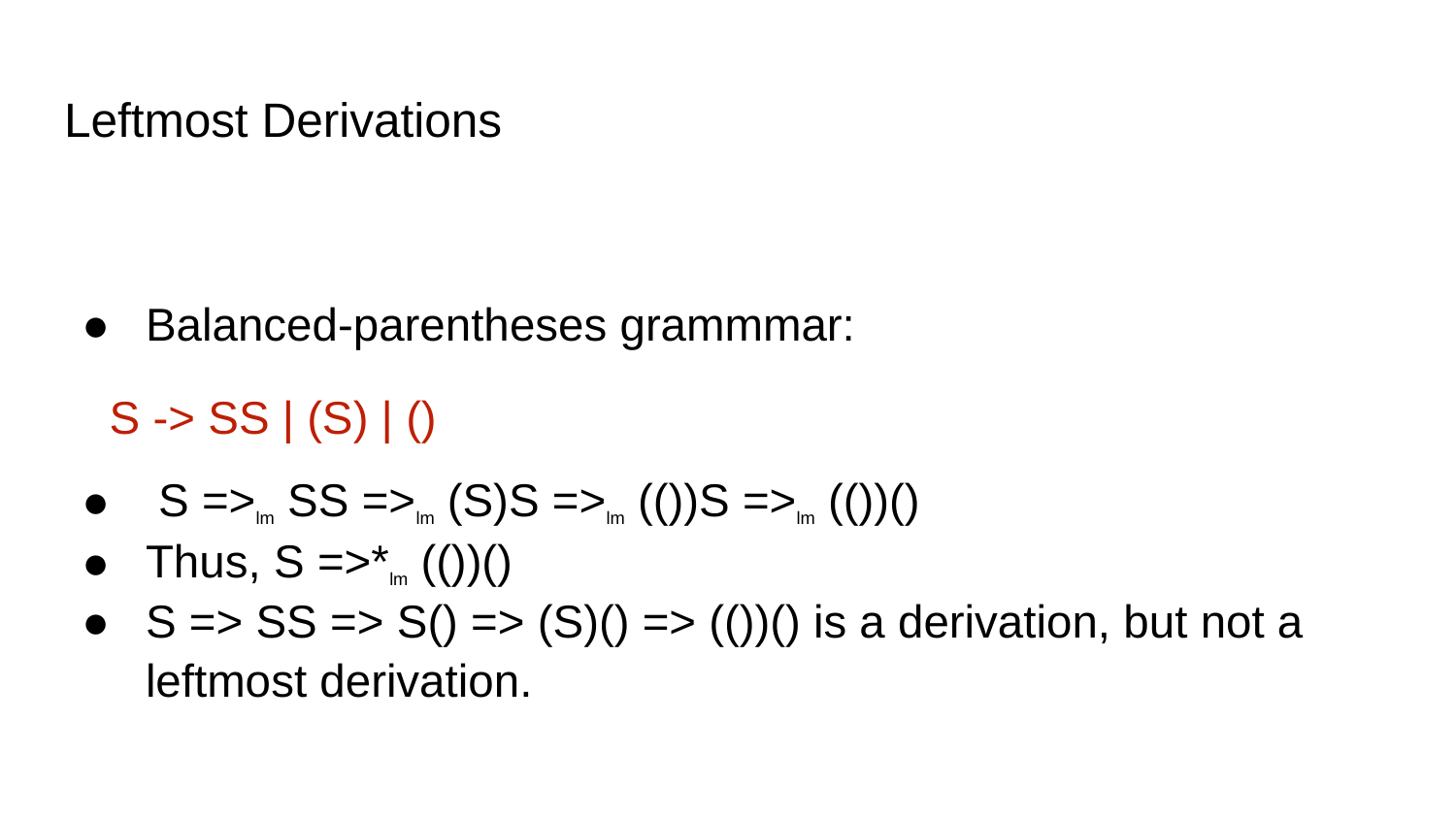

# Leftmost Derivations

	Balanced-parentheses grammmar:
		S -> SS | (S) | ()
	 S =>lm SS =>lm (S)S =>lm (())S =>lm (())()
	Thus, S =>*lm (())()
	S => SS => S() => (S)() => (())() is a derivation, but not a leftmost derivation.